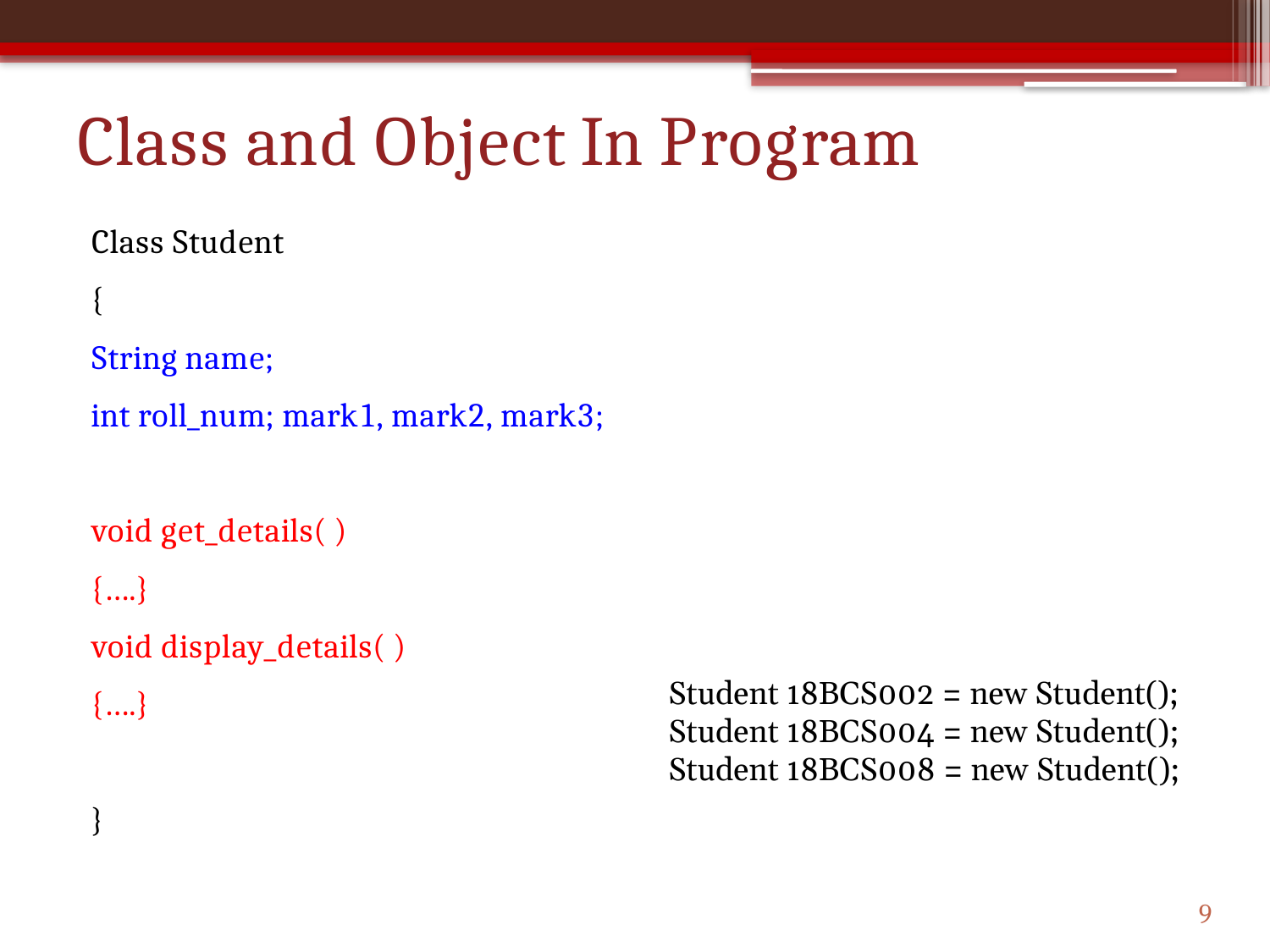

# Class and Object In Program
Class Student
{
String name;
int roll_num; mark1, mark2, mark3;

void get_details( )
{….}
void display_details( )
{….}

}
Student 18BCS002 = new Student();
Student 18BCS004 = new Student();
Student 18BCS008 = new Student();
9